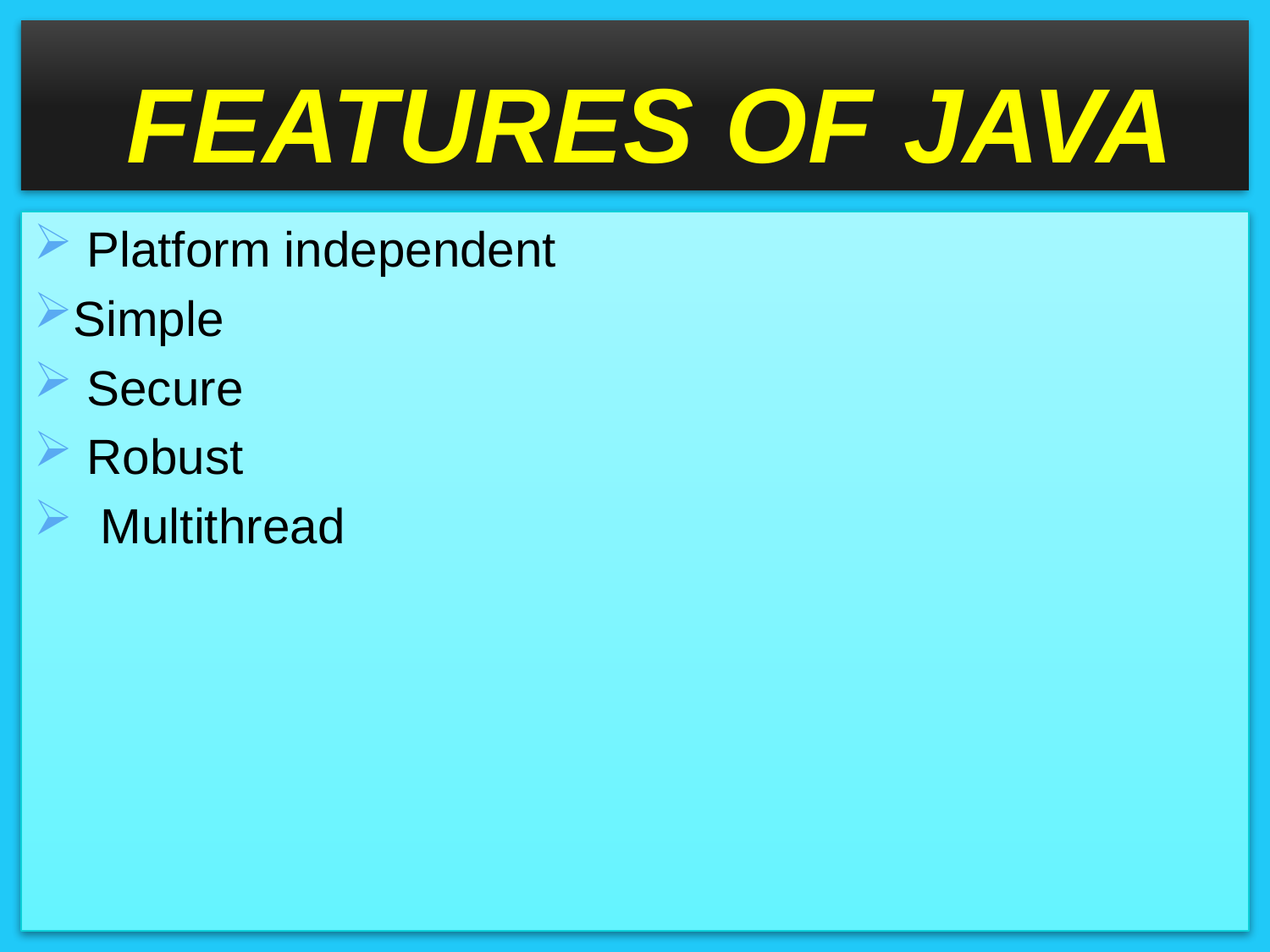

# FEATURES OF JAVA
 Platform independent
Simple
 Secure
 Robust
  Multithread